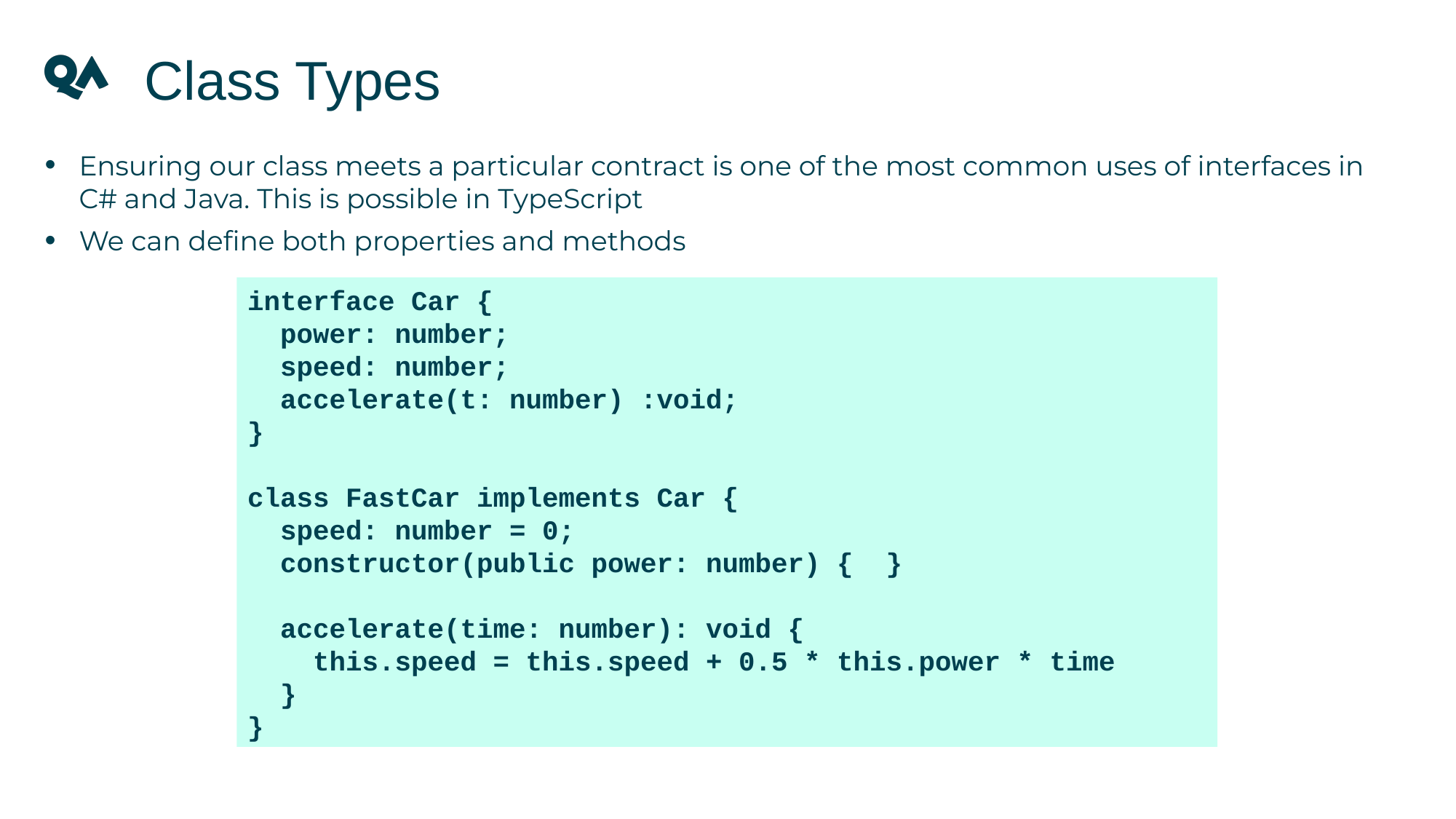

Class Types
Ensuring our class meets a particular contract is one of the most common uses of interfaces in C# and Java. This is possible in TypeScript
We can define both properties and methods
interface Car {
  power: number;
  speed: number;
  accelerate(t: number) :void;
}

class FastCar implements Car {
  speed: number = 0;
  constructor(public power: number) {  }

  accelerate(time: number): void {
    this.speed = this.speed + 0.5 * this.power * time
  }
}